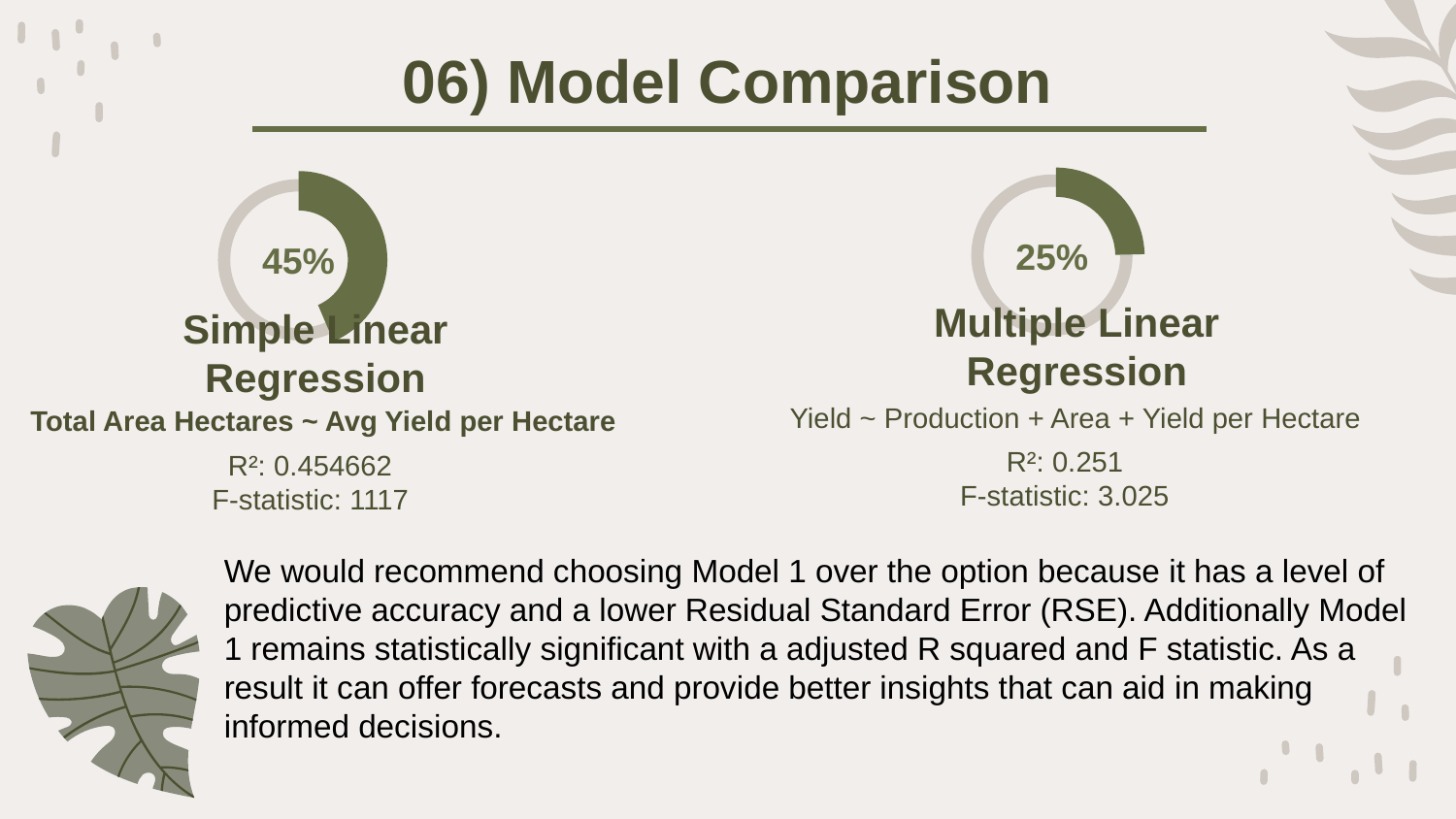

# 06) Model Comparison

25%
45%
Multiple Linear Regression
Simple Linear Regression
Yield ~ Production + Area + Yield per Hectare
Total Area Hectares ~ Avg Yield per Hectare
R²: 0.251
F-statistic: 3.025
R²: 0.454662
F-statistic: 1117
We would recommend choosing Model 1 over the option because it has a level of predictive accuracy and a lower Residual Standard Error (RSE). Additionally Model 1 remains statistically significant with a adjusted R squared and F statistic. As a result it can offer forecasts and provide better insights that can aid in making informed decisions.